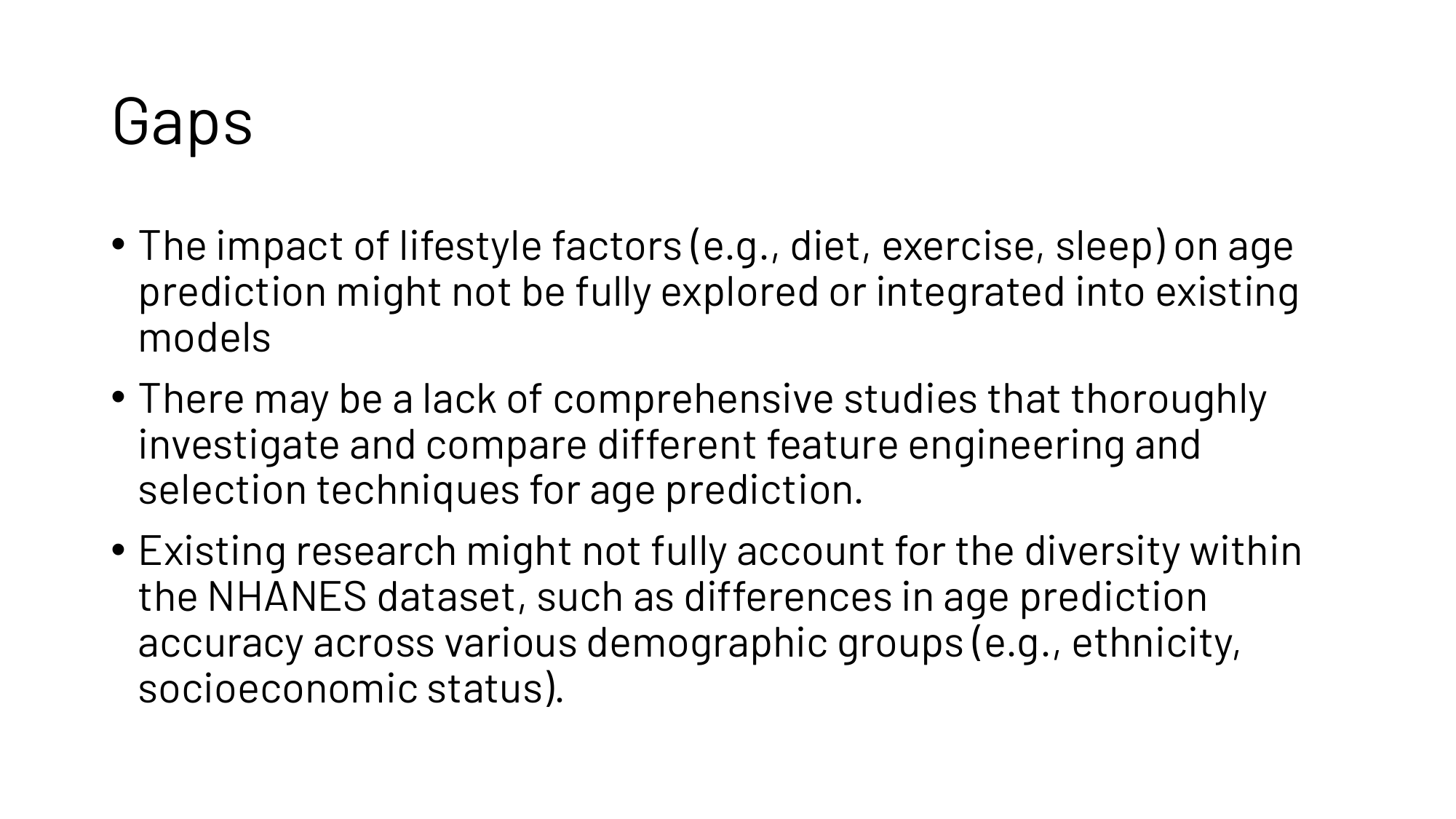

# Gaps
The impact of lifestyle factors (e.g., diet, exercise, sleep) on age prediction might not be fully explored or integrated into existing models
There may be a lack of comprehensive studies that thoroughly investigate and compare different feature engineering and selection techniques for age prediction.
Existing research might not fully account for the diversity within the NHANES dataset, such as differences in age prediction accuracy across various demographic groups (e.g., ethnicity, socioeconomic status).